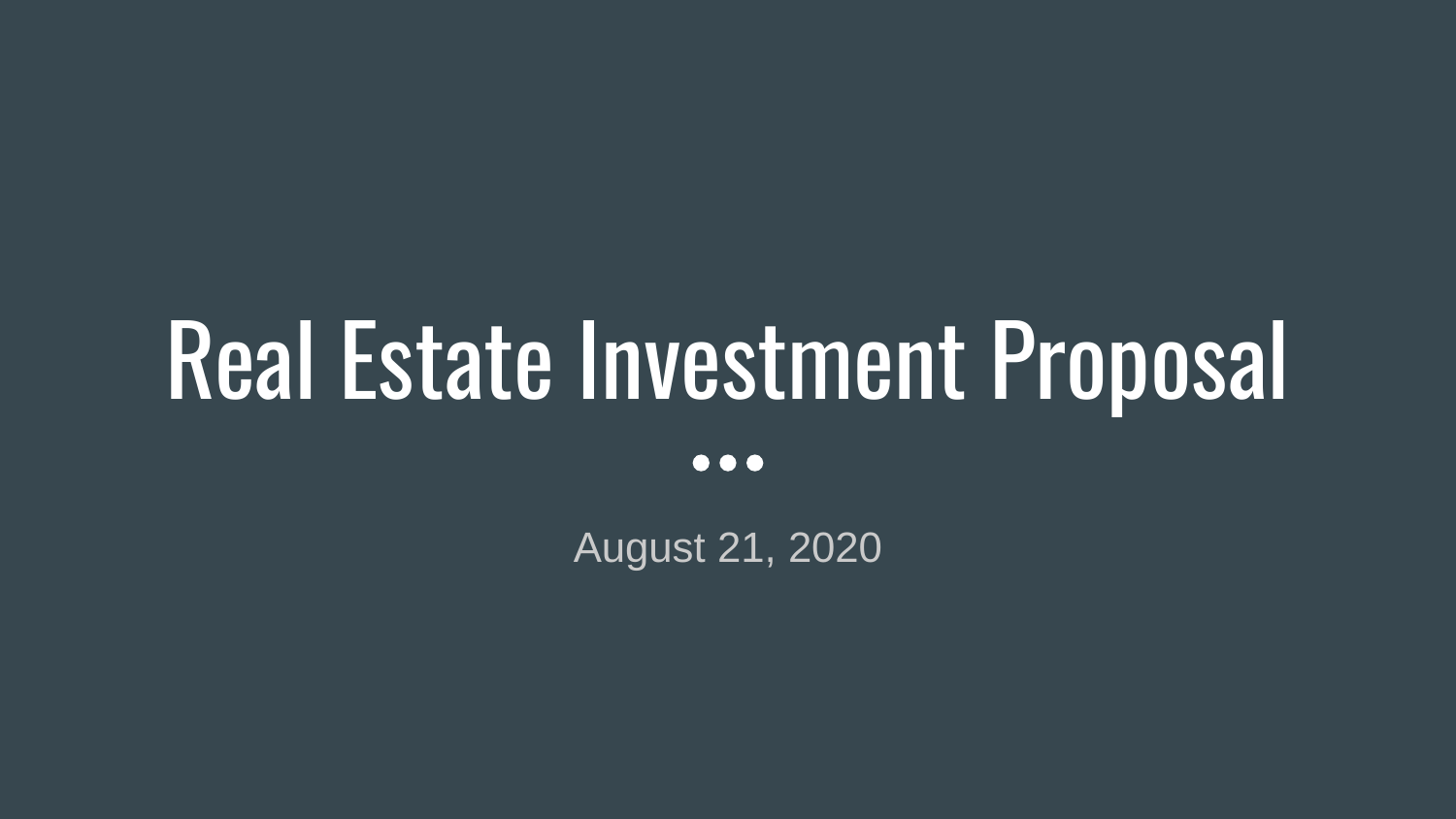

# Real Estate Investment Proposal
August 21, 2020